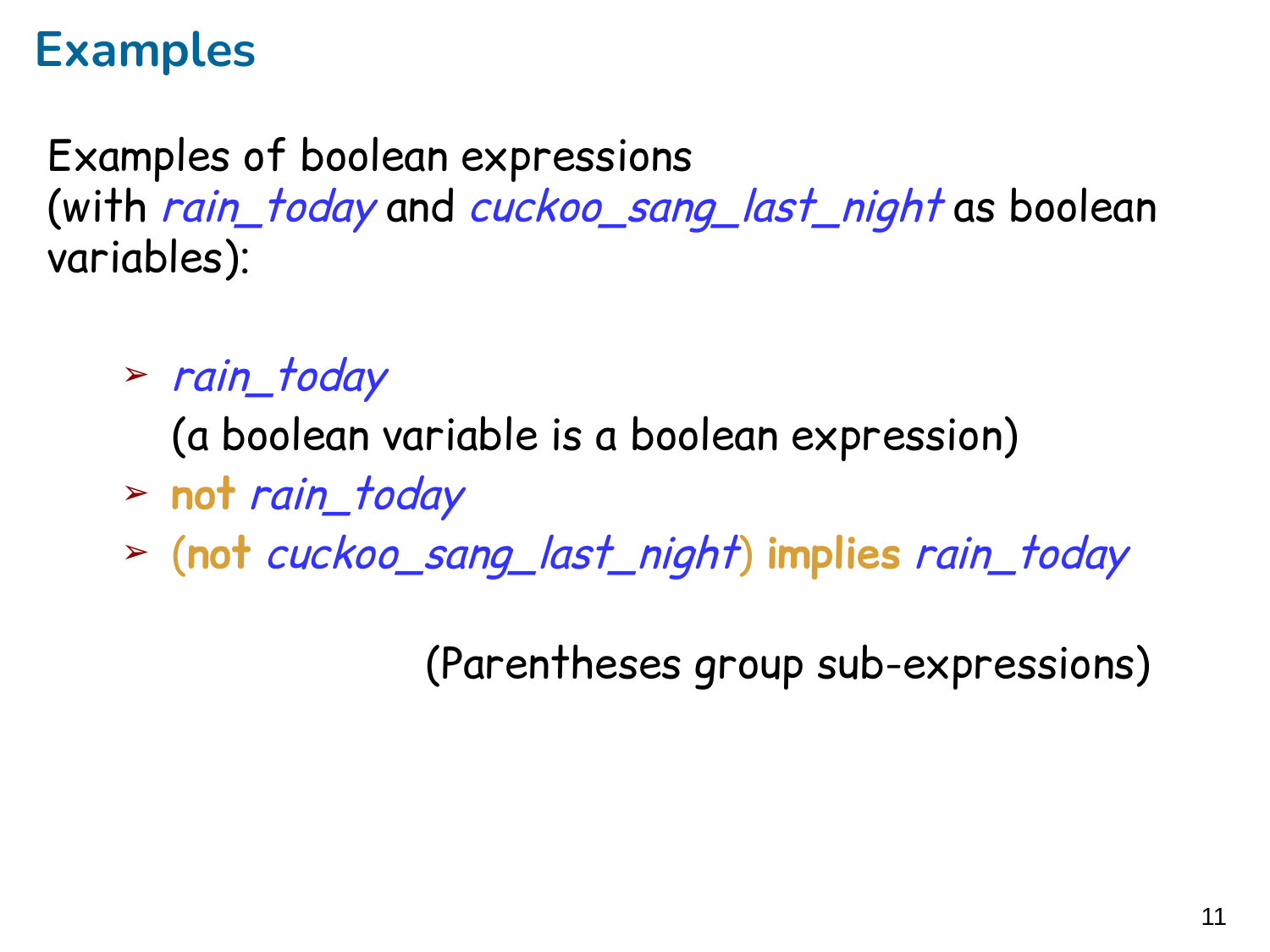

# Examples
Examples of boolean expressions
(with rain_today and cuckoo_sang_last_night as boolean variables):

rain_today
	(a boolean variable is a boolean expression)
not rain_today
(not cuckoo_sang_last_night) implies rain_today
			(Parentheses group sub-expressions)

11